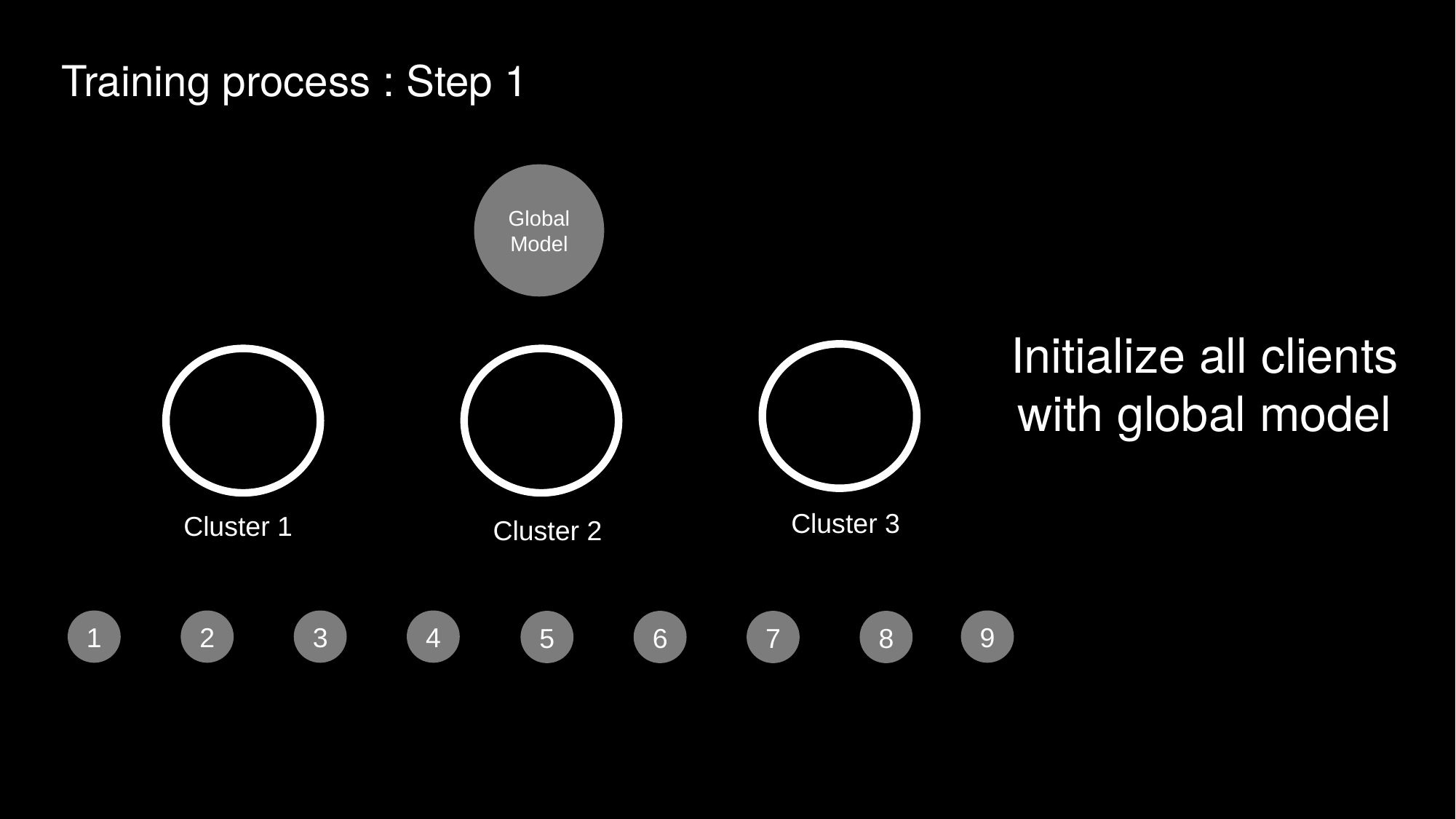

Training process : Step 1
Global
Model

Cluster 3
Cluster 1
Cluster 2
1
2
3
4
9
5
6
7
8
Initialize all clients
with global model